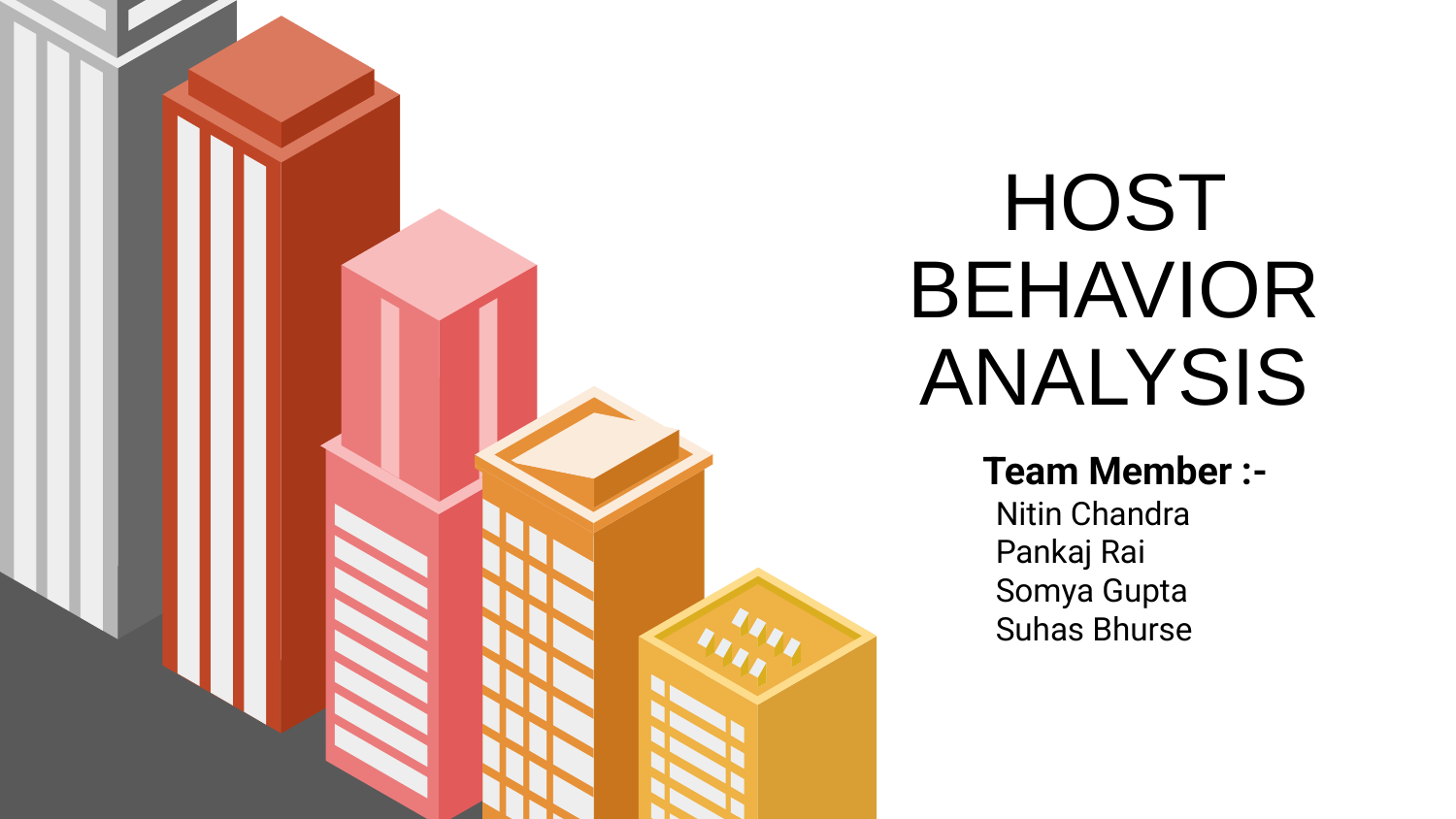

# HOST BEHAVIOR ANALYSIS

Team Member :-
Nitin Chandra
Pankaj Rai
Somya Gupta
Suhas Bhurse